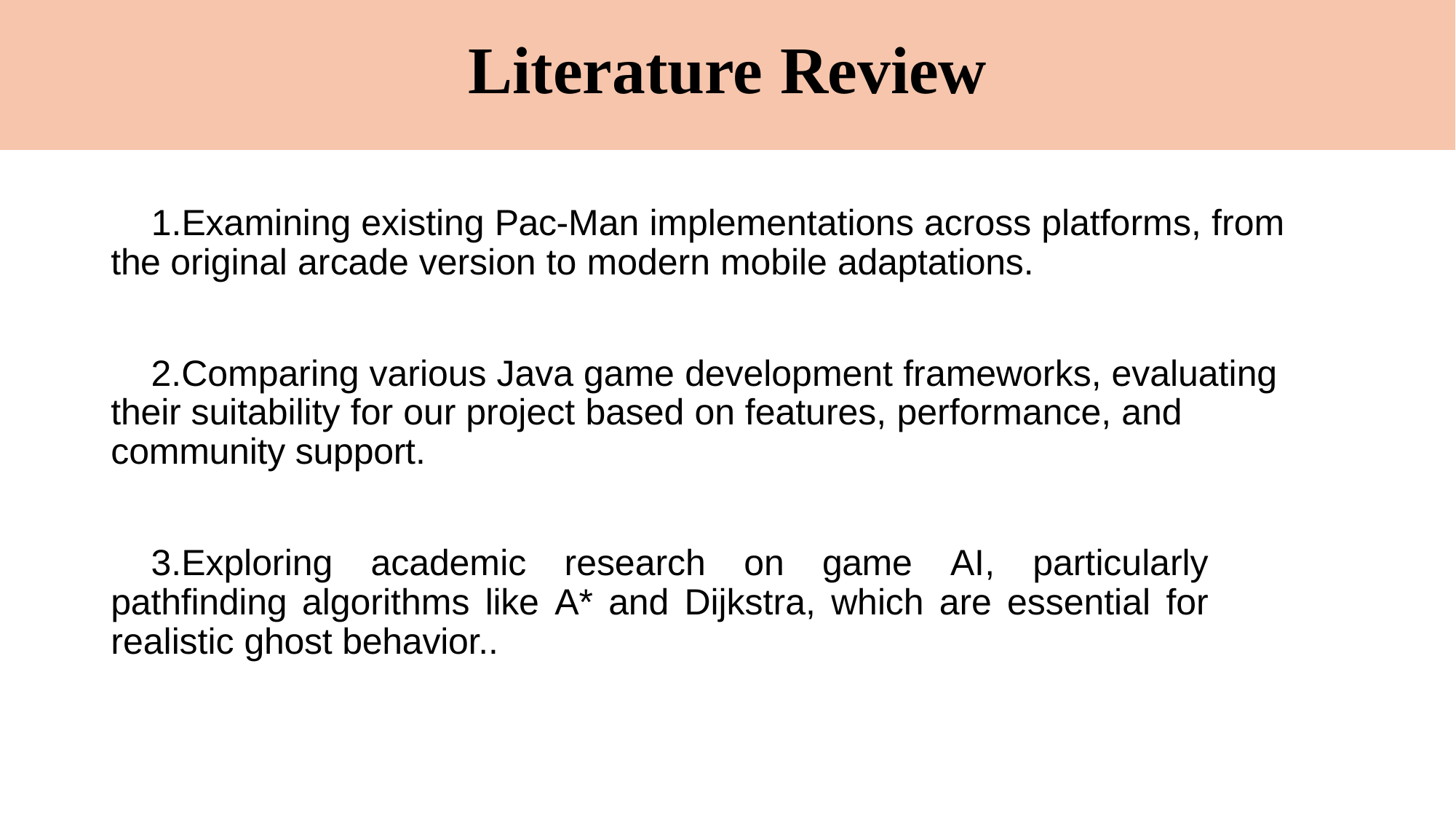

# Literature Review
Examining existing Pac-Man implementations across platforms, from the original arcade version to modern mobile adaptations.

Comparing various Java game development frameworks, evaluating their suitability for our project based on features, performance, and community support.

Exploring academic research on game AI, particularly pathfinding algorithms like A* and Dijkstra, which are essential for realistic ghost behavior..